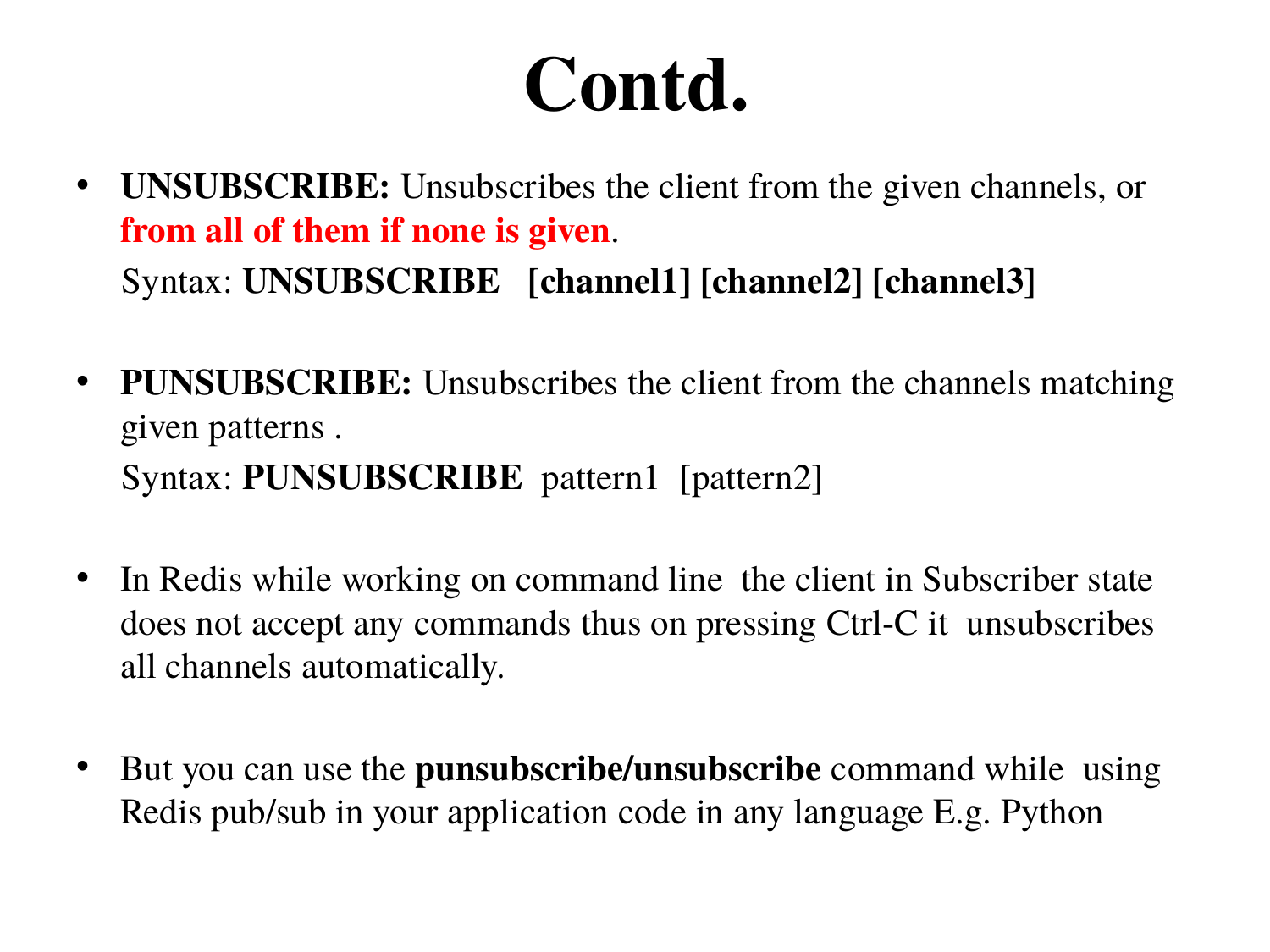

# Contd.
UNSUBSCRIBE: Unsubscribes the client from the given channels, or from all of them if none is given.
     Syntax: UNSUBSCRIBE   [channel1] [channel2] [channel3]

PUNSUBSCRIBE: Unsubscribes the client from the channels matching given patterns .
     Syntax: PUNSUBSCRIBE  pattern1  [pattern2]

In Redis while working on command line  the client in Subscriber state does not accept any commands thus on pressing Ctrl-C it  unsubscribes all channels automatically.

But you can use the punsubscribe/unsubscribe command while  using Redis pub/sub in your application code in any language E.g. Python